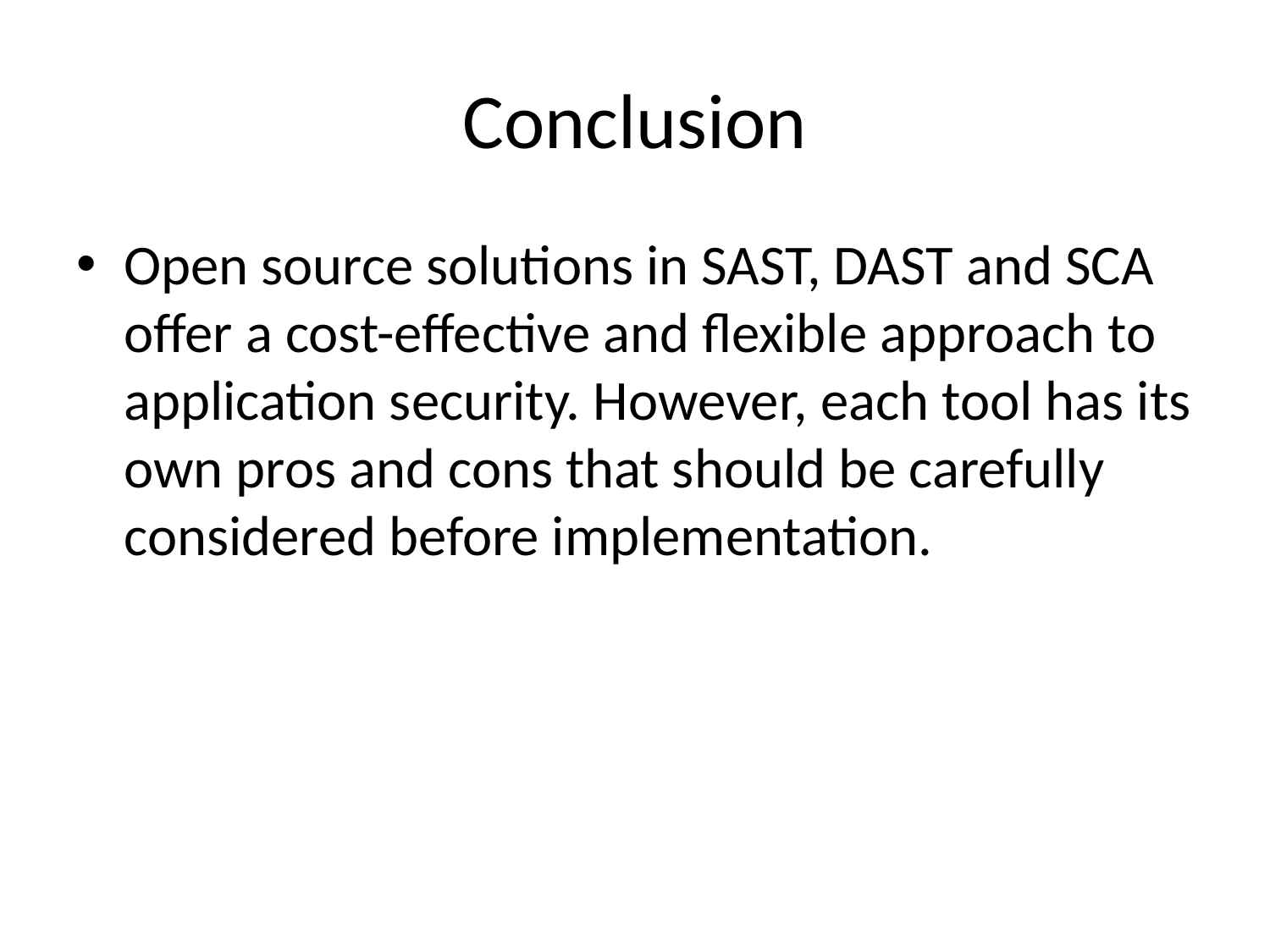

# Conclusion
Open source solutions in SAST, DAST and SCA offer a cost-effective and flexible approach to application security. However, each tool has its own pros and cons that should be carefully considered before implementation.